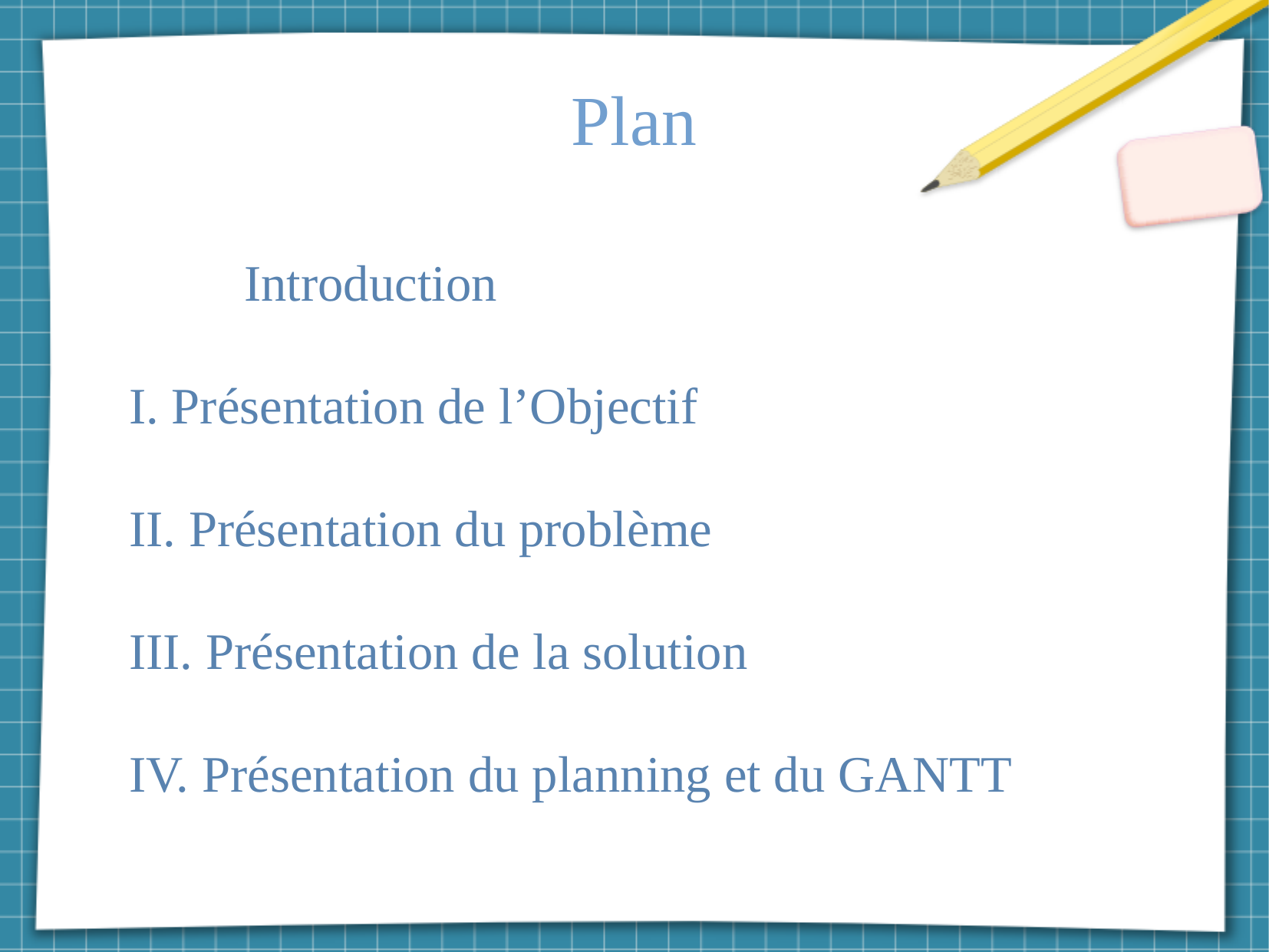

Plan
	Introduction

I. Présentation de l’Objectif

II. Présentation du problème

III. Présentation de la solution

IV. Présentation du planning et du GANTT